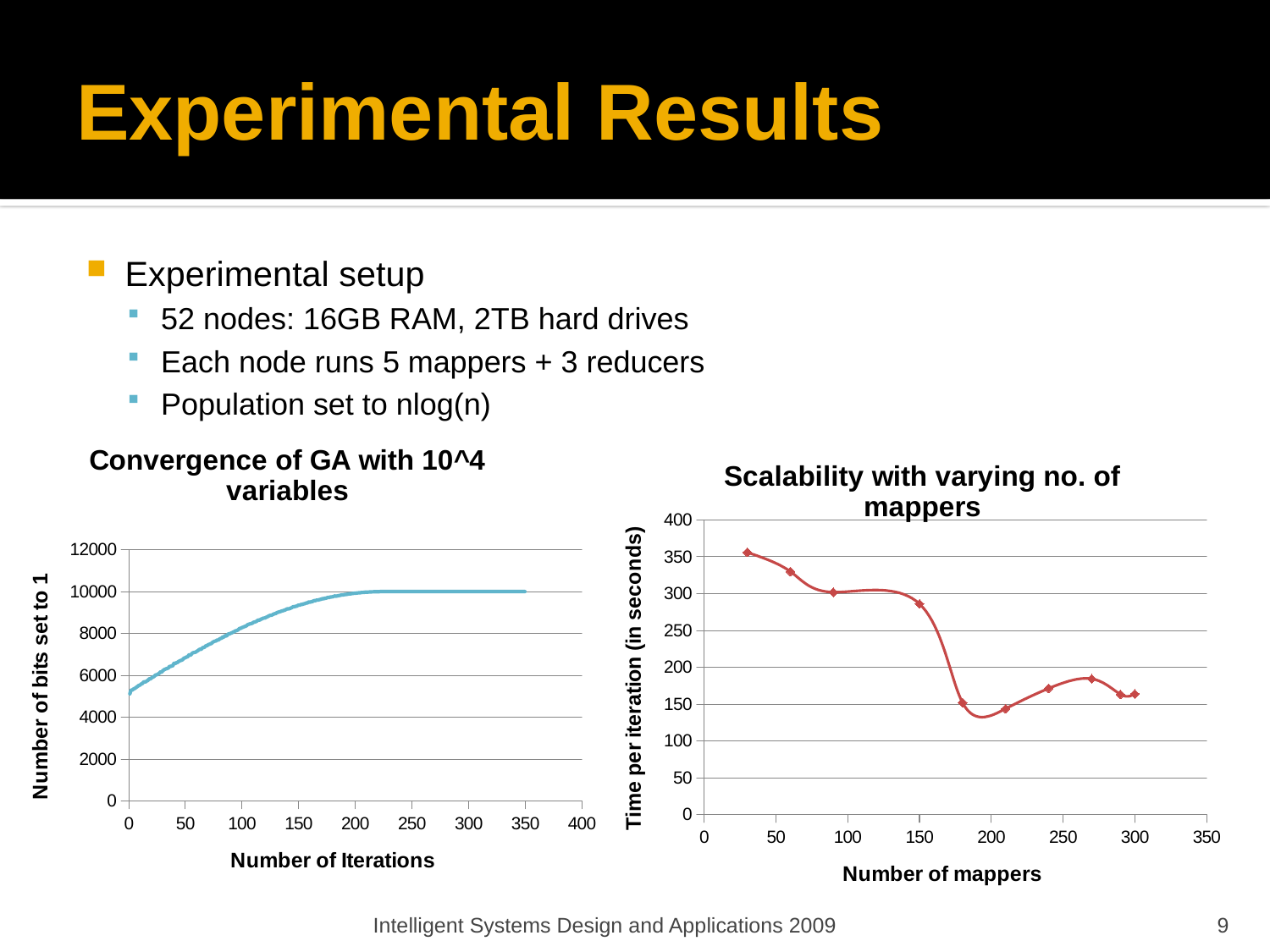

# Experimental Results
Experimental setup
52 nodes: 16GB RAM, 2TB hard drives
Each node runs 5 mappers + 3 reducers
Population set to nlog(n)

### Chart: Convergence of GA with 10^4 variables

| Category |  |
|---|---|

### Chart: Scalability with varying no. of mappers

| Category |  |
|---|---|
Intelligent Systems Design and Applications 2009
9